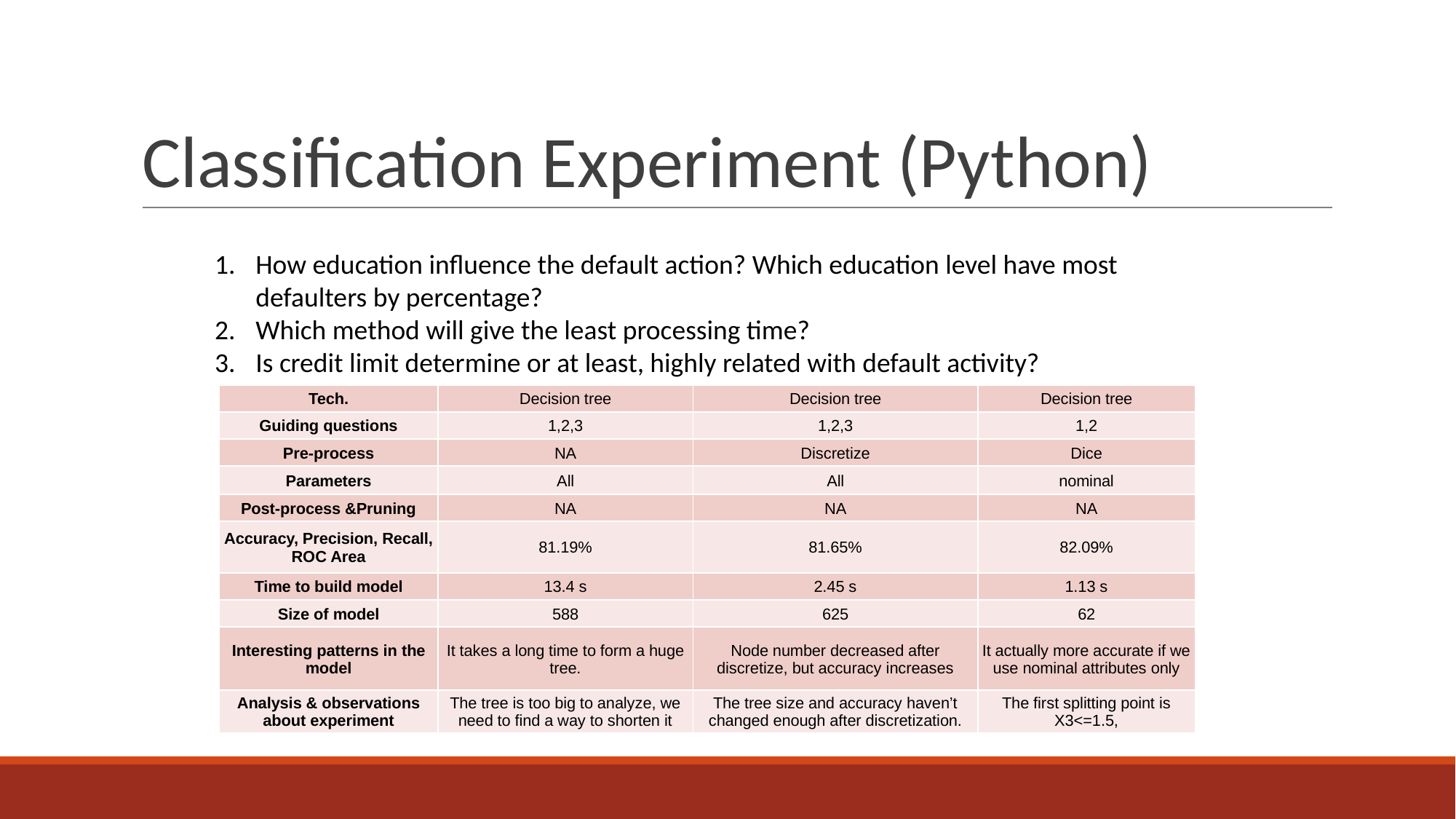

# Classification Experiment (Python)
How education influence the default action? Which education level have most defaulters by percentage?
Which method will give the least processing time?
Is credit limit determine or at least, highly related with default activity?
| Tech. | Decision tree | Decision tree | Decision tree |
| --- | --- | --- | --- |
| Guiding questions | 1,2,3 | 1,2,3 | 1,2 |
| Pre-process | NA | Discretize | Dice |
| Parameters | All | All | nominal |
| Post-process &Pruning | NA | NA | NA |
| Accuracy, Precision, Recall, ROC Area | 81.19% | 81.65% | 82.09% |
| Time to build model | 13.4 s | 2.45 s | 1.13 s |
| Size of model | 588 | 625 | 62 |
| Interesting patterns in the model | It takes a long time to form a huge tree. | Node number decreased after discretize, but accuracy increases | It actually more accurate if we use nominal attributes only |
| Analysis & observations about experiment | The tree is too big to analyze, we need to find a way to shorten it | The tree size and accuracy haven’t changed enough after discretization. | The first splitting point is X3<=1.5, |